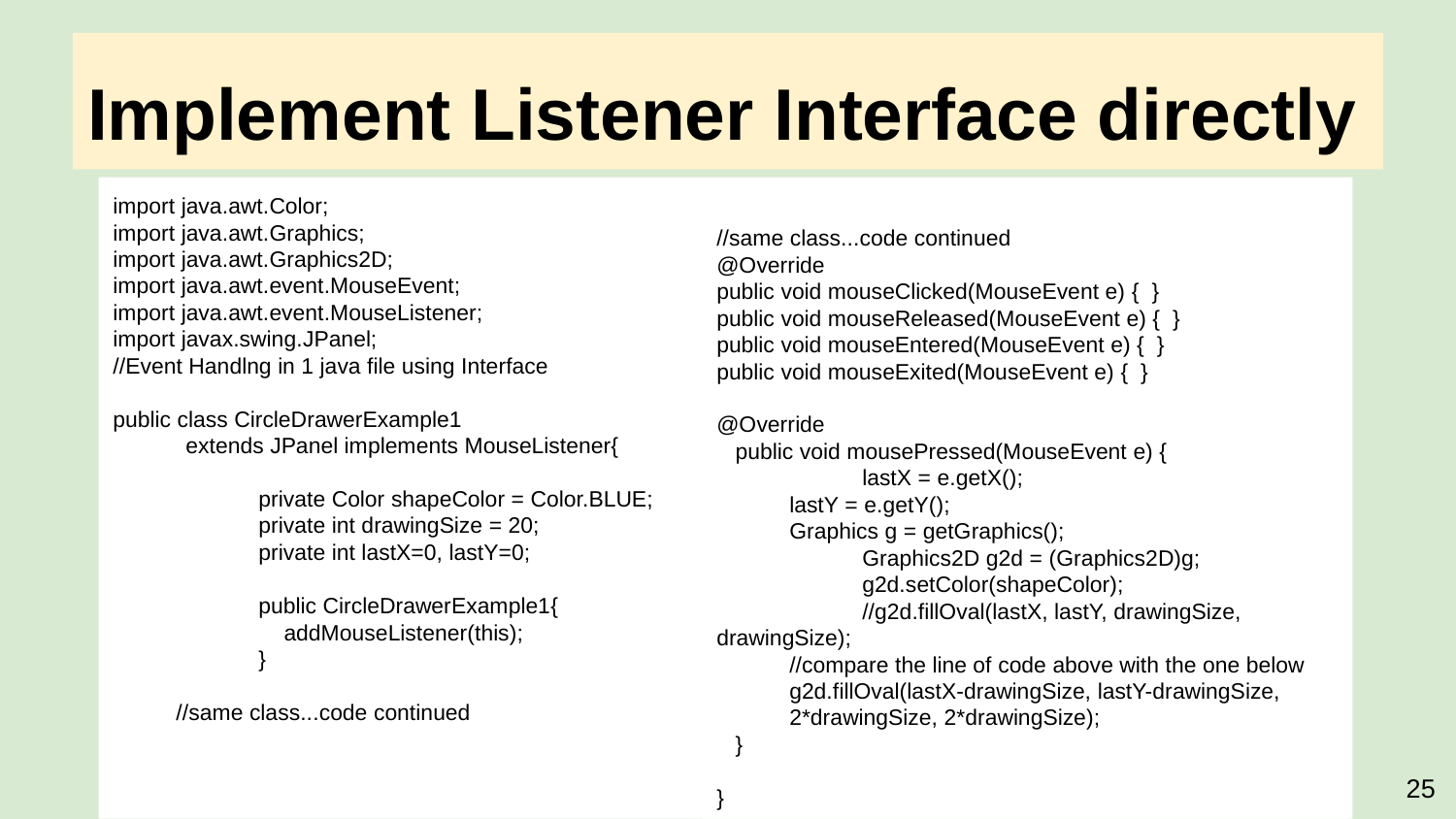

# Implement Listener Interface directly
import java.awt.Color;
import java.awt.Graphics;
import java.awt.Graphics2D;
import java.awt.event.MouseEvent;
import java.awt.event.MouseListener;
import javax.swing.JPanel;
//Event Handlng in 1 java file using Interface

public class CircleDrawerExample1
extends JPanel implements MouseListener{

	private Color shapeColor = Color.BLUE;
	private int drawingSize = 20;
	private int lastX=0, lastY=0;

	public CircleDrawerExample1{
	    addMouseListener(this);
	}

          //same class...code continued

//same class...code continued
@Override
public void mouseClicked(MouseEvent e) {  }
public void mouseReleased(MouseEvent e) {  }
public void mouseEntered(MouseEvent e) {  }
public void mouseExited(MouseEvent e) {  }

@Override
   public void mousePressed(MouseEvent e) {
   	lastX = e.getX();
lastY = e.getY();
Graphics g = getGraphics();
	Graphics2D g2d = (Graphics2D)g;
	g2d.setColor(shapeColor);
	//g2d.fillOval(lastX, lastY, drawingSize, drawingSize);
//compare the line of code above with the one below
g2d.fillOval(lastX-drawingSize, lastY-drawingSize, 2*drawingSize, 2*drawingSize);
   }

}
25